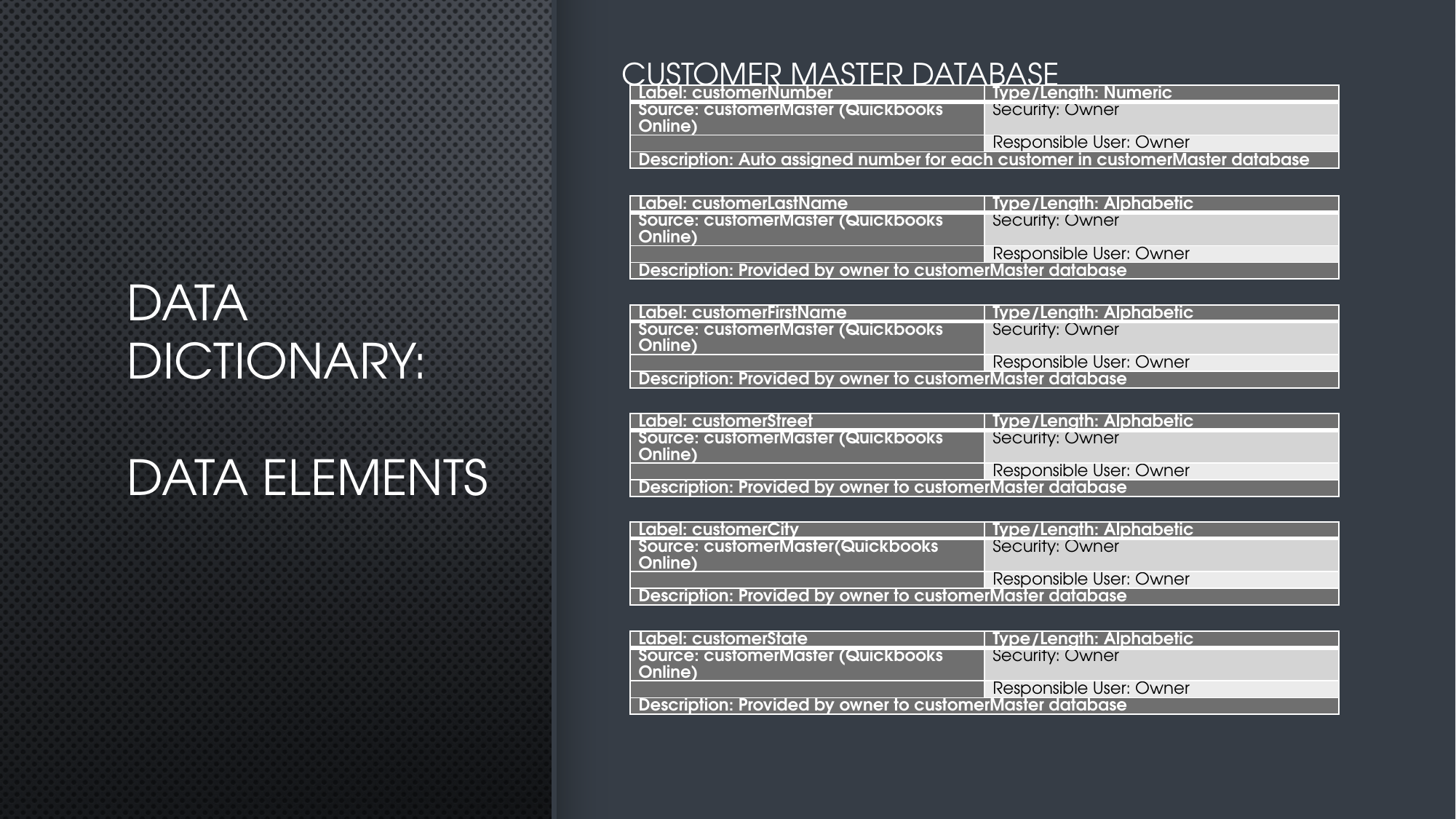

Customer Master Database

# Data Dictionary: Data Elements
| Label: customerNumber | Type/Length: Numeric |
| --- | --- |
| Source: customerMaster (Quickbooks Online) | Security: Owner |
|  | Responsible User: Owner |
| Description: Auto assigned number for each customer in customerMaster database |  |
| Label: customerLastName | Type/Length: Alphabetic |
| --- | --- |
| Source: customerMaster (Quickbooks Online) | Security: Owner |
|  | Responsible User: Owner |
| Description: Provided by owner to customerMaster database |  |
| Label: customerFirstName | Type/Length: Alphabetic |
| --- | --- |
| Source: customerMaster (Quickbooks Online) | Security: Owner |
|  | Responsible User: Owner |
| Description: Provided by owner to customerMaster database |  |

| Label: customerStreet | Type/Length: Alphabetic |
| --- | --- |
| Source: customerMaster (Quickbooks Online) | Security: Owner |
|  | Responsible User: Owner |
| Description: Provided by owner to customerMaster database |  |
| Label: customerCity | Type/Length: Alphabetic |
| --- | --- |
| Source: customerMaster(Quickbooks Online) | Security: Owner |
|  | Responsible User: Owner |
| Description: Provided by owner to customerMaster database |  |
| Label: customerState | Type/Length: Alphabetic |
| --- | --- |
| Source: customerMaster (Quickbooks Online) | Security: Owner |
|  | Responsible User: Owner |
| Description: Provided by owner to customerMaster database |  |